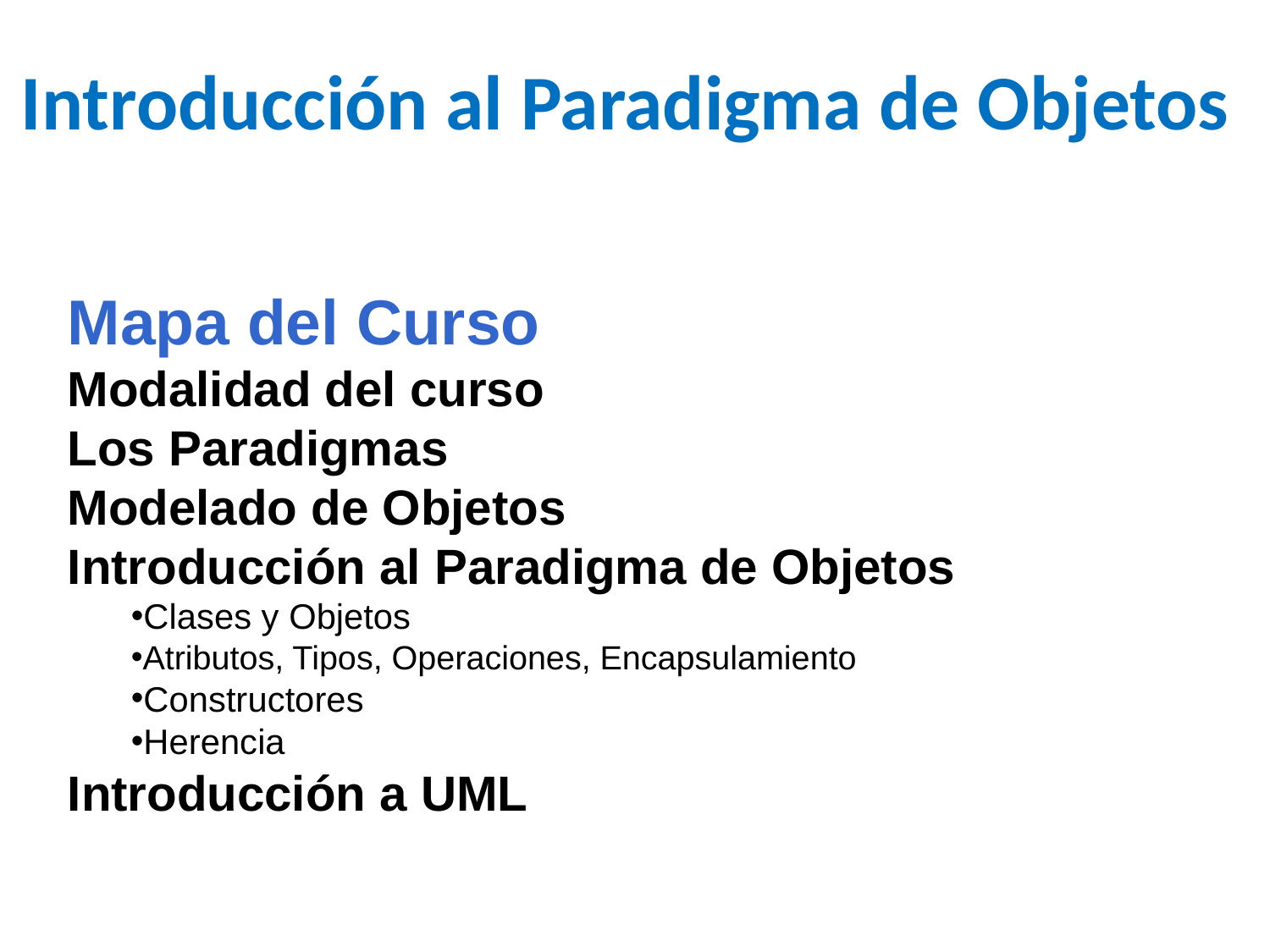

Introducción al Paradigma de Objetos
Mapa del Curso
Modalidad del curso
Los Paradigmas
Modelado de Objetos
Introducción al Paradigma de Objetos
Clases y Objetos
Atributos, Tipos, Operaciones, Encapsulamiento
Constructores
Herencia
Introducción a UML